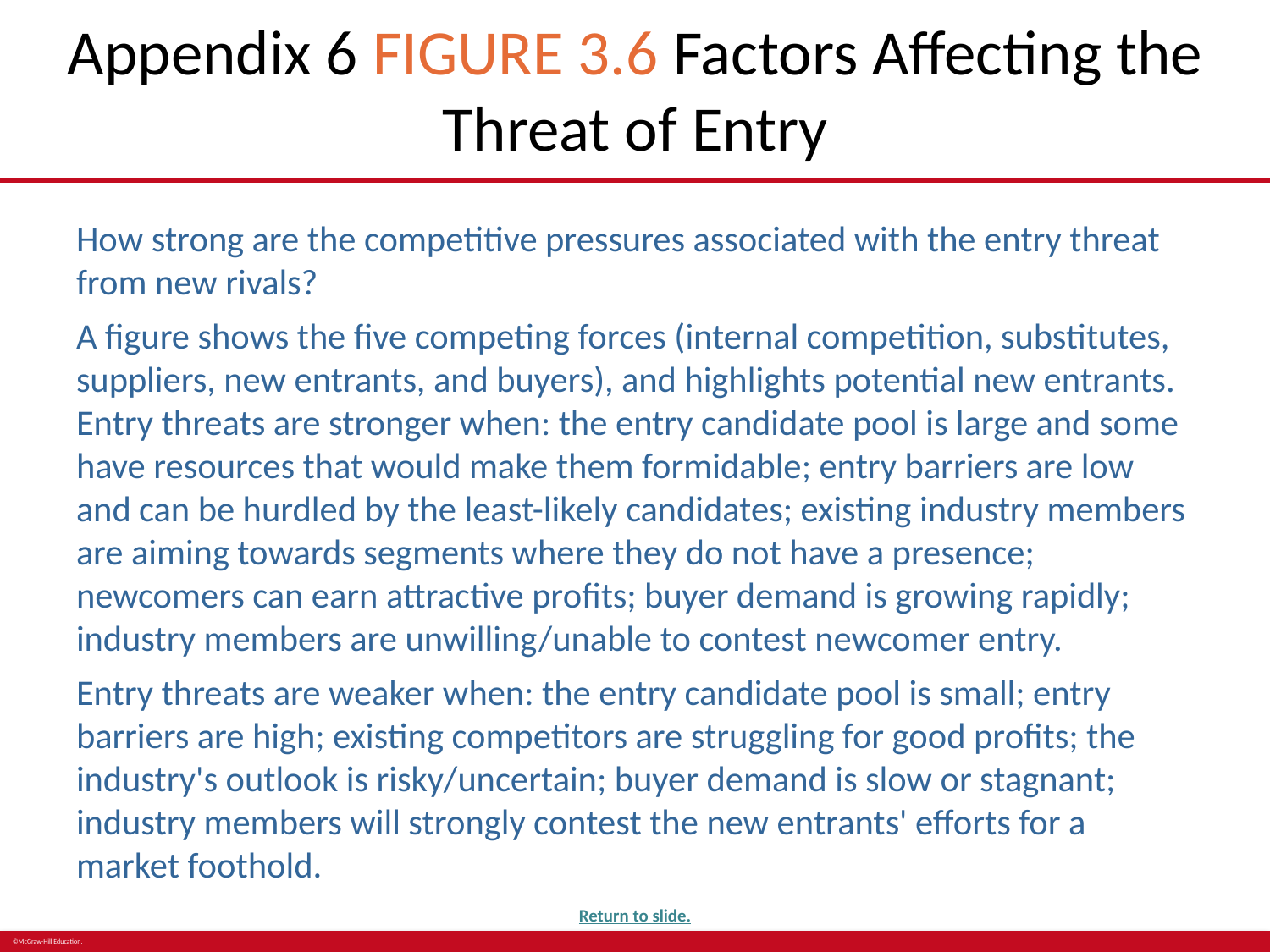

# Appendix 6 FIGURE 3.6 Factors Affecting the Threat of Entry
How strong are the competitive pressures associated with the entry threat from new rivals?
A figure shows the five competing forces (internal competition, substitutes, suppliers, new entrants, and buyers), and highlights potential new entrants. Entry threats are stronger when: the entry candidate pool is large and some have resources that would make them formidable; entry barriers are low and can be hurdled by the least-likely candidates; existing industry members are aiming towards segments where they do not have a presence; newcomers can earn attractive profits; buyer demand is growing rapidly; industry members are unwilling/unable to contest newcomer entry.
Entry threats are weaker when: the entry candidate pool is small; entry barriers are high; existing competitors are struggling for good profits; the industry's outlook is risky/uncertain; buyer demand is slow or stagnant; industry members will strongly contest the new entrants' efforts for a market foothold.
Return to slide.